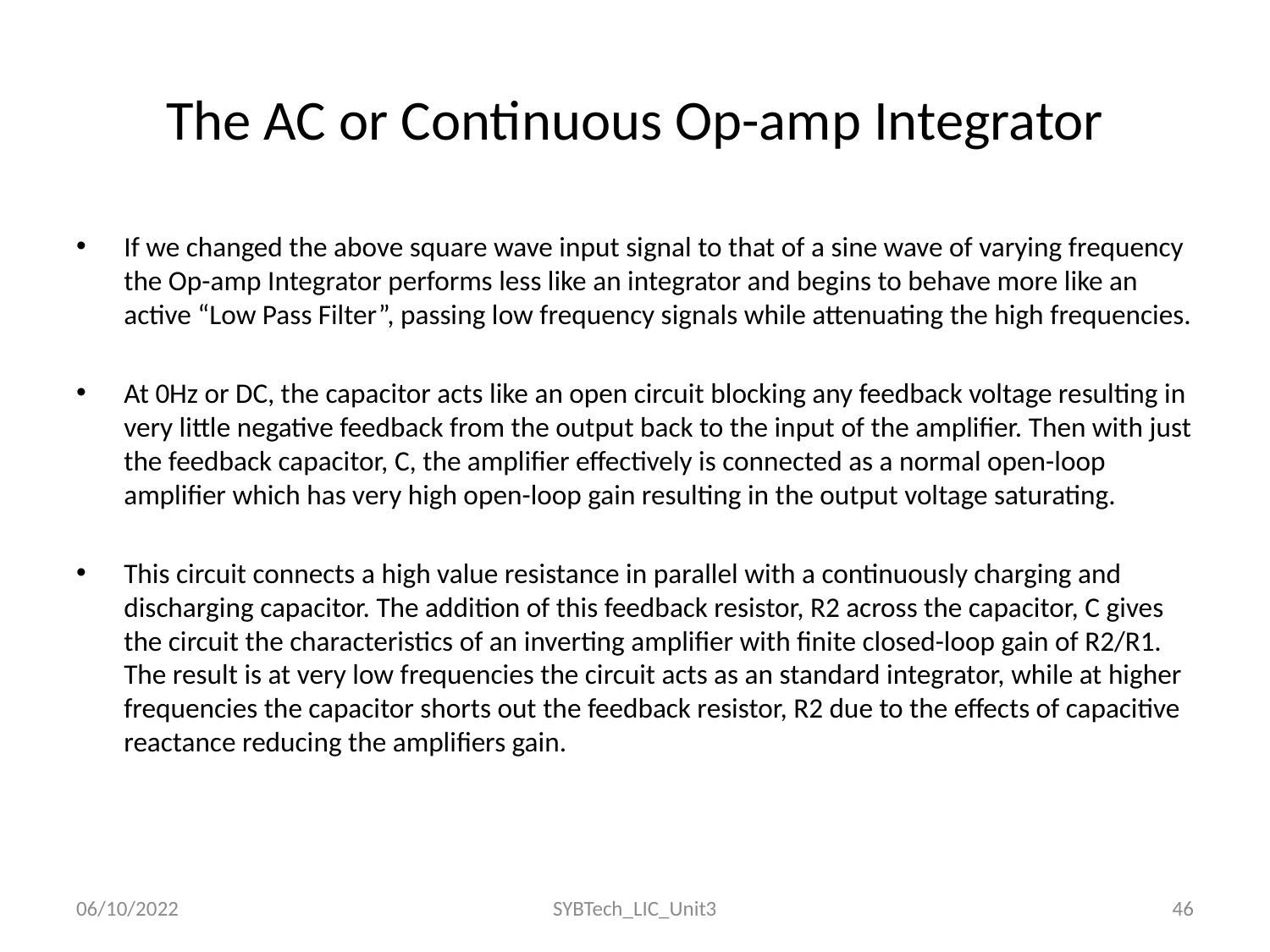

# The AC or Continuous Op-amp Integrator
If we changed the above square wave input signal to that of a sine wave of varying frequency the Op-amp Integrator performs less like an integrator and begins to behave more like an active “Low Pass Filter”, passing low frequency signals while attenuating the high frequencies.

At 0Hz or DC, the capacitor acts like an open circuit blocking any feedback voltage resulting in very little negative feedback from the output back to the input of the amplifier. Then with just the feedback capacitor, C, the amplifier effectively is connected as a normal open-loop amplifier which has very high open-loop gain resulting in the output voltage saturating.

This circuit connects a high value resistance in parallel with a continuously charging and discharging capacitor. The addition of this feedback resistor, R2 across the capacitor, C gives the circuit the characteristics of an inverting amplifier with finite closed-loop gain of R2/R1. The result is at very low frequencies the circuit acts as an standard integrator, while at higher frequencies the capacitor shorts out the feedback resistor, R2 due to the effects of capacitive reactance reducing the amplifiers gain.
06/10/2022
SYBTech_LIC_Unit3
46